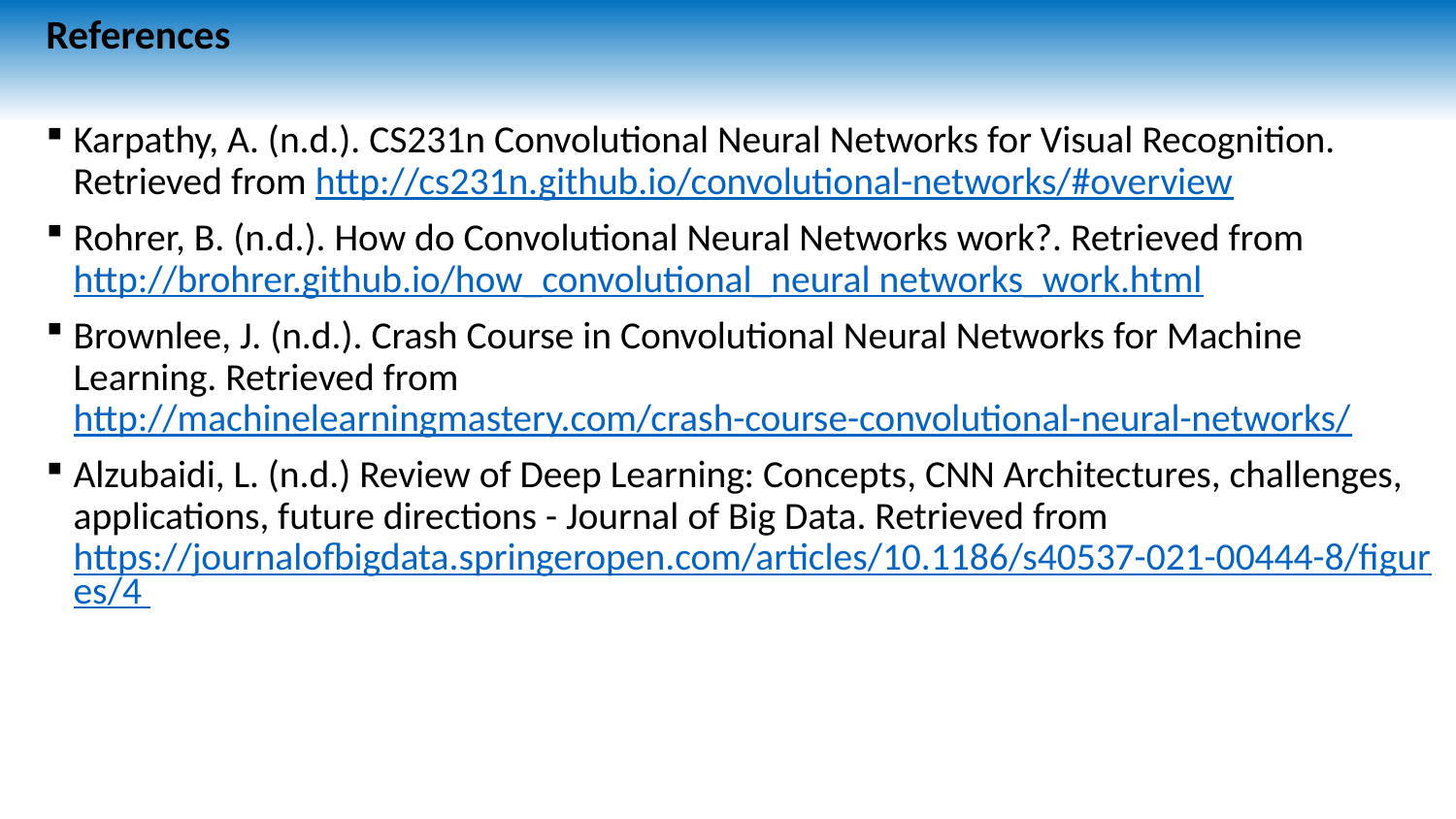

References
Karpathy, A. (n.d.). CS231n Convolutional Neural Networks for Visual Recognition. Retrieved from http://cs231n.github.io/convolutional-networks/#overview
Rohrer, B. (n.d.). How do Convolutional Neural Networks work?. Retrieved from http://brohrer.github.io/how_convolutional_neural networks_work.html
Brownlee, J. (n.d.). Crash Course in Convolutional Neural Networks for Machine Learning. Retrieved from http://machinelearningmastery.com/crash-course-convolutional-neural-networks/
Alzubaidi, L. (n.d.) Review of Deep Learning: Concepts, CNN Architectures, challenges, applications, future directions - Journal of Big Data. Retrieved from https://journalofbigdata.springeropen.com/articles/10.1186/s40537-021-00444-8/figures/4